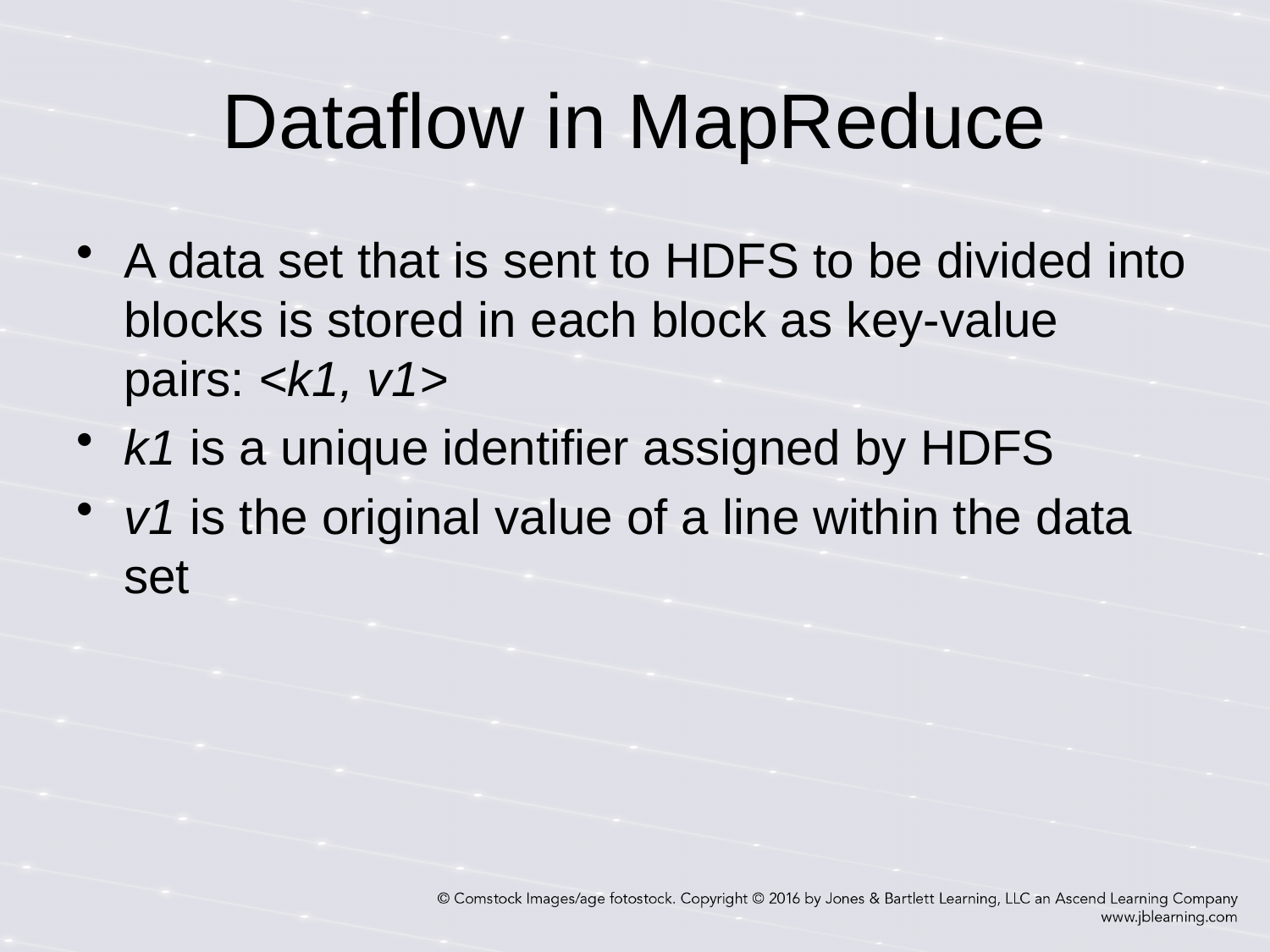

# Dataflow in MapReduce
A data set that is sent to HDFS to be divided into blocks is stored in each block as key-value pairs: <k1, v1>
k1 is a unique identifier assigned by HDFS
v1 is the original value of a line within the data set